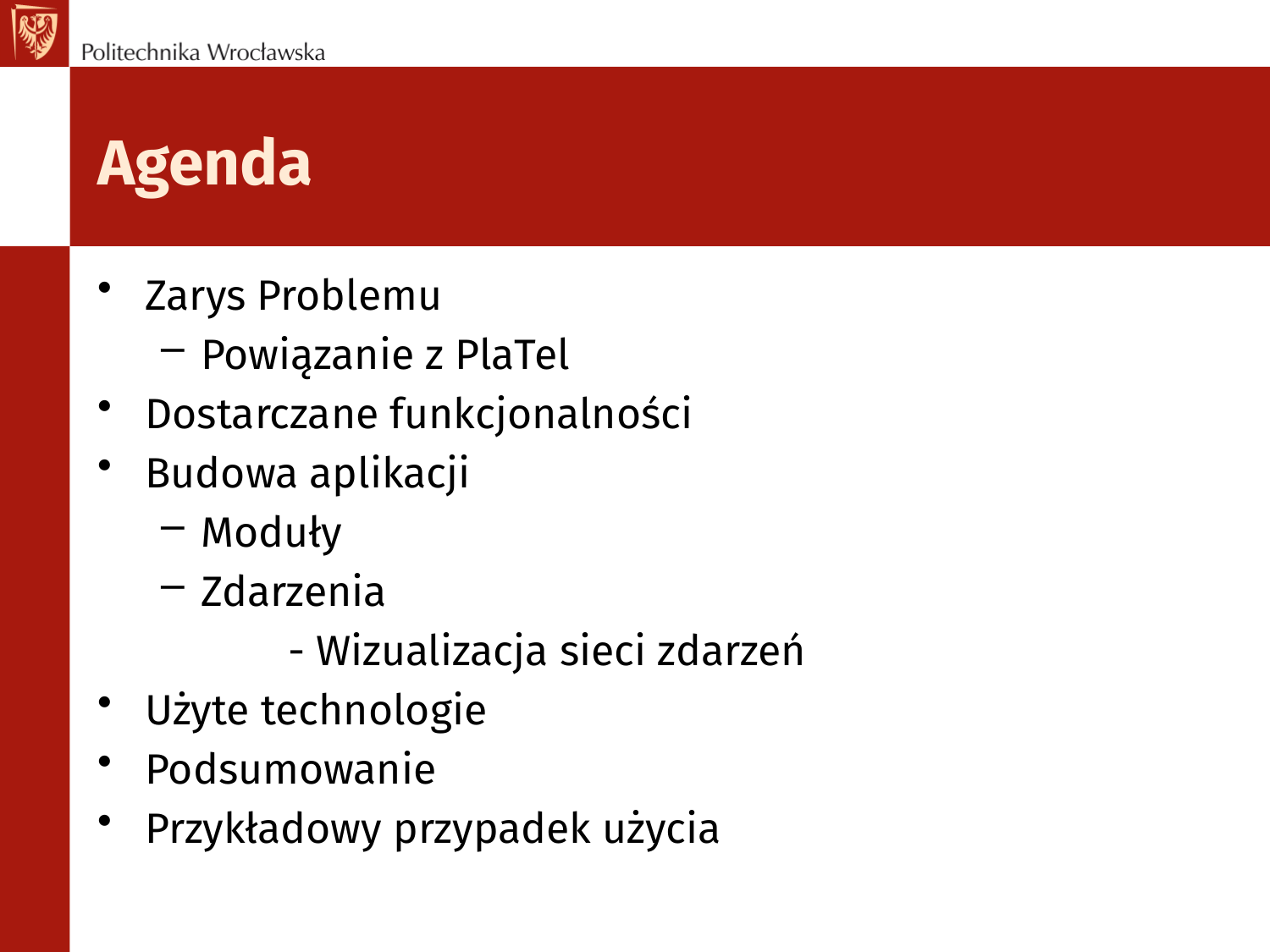

# Agenda
Zarys Problemu
Powiązanie z PlaTel
Dostarczane funkcjonalności
Budowa aplikacji
Moduły
Zdarzenia
	- Wizualizacja sieci zdarzeń
Użyte technologie
Podsumowanie
Przykładowy przypadek użycia